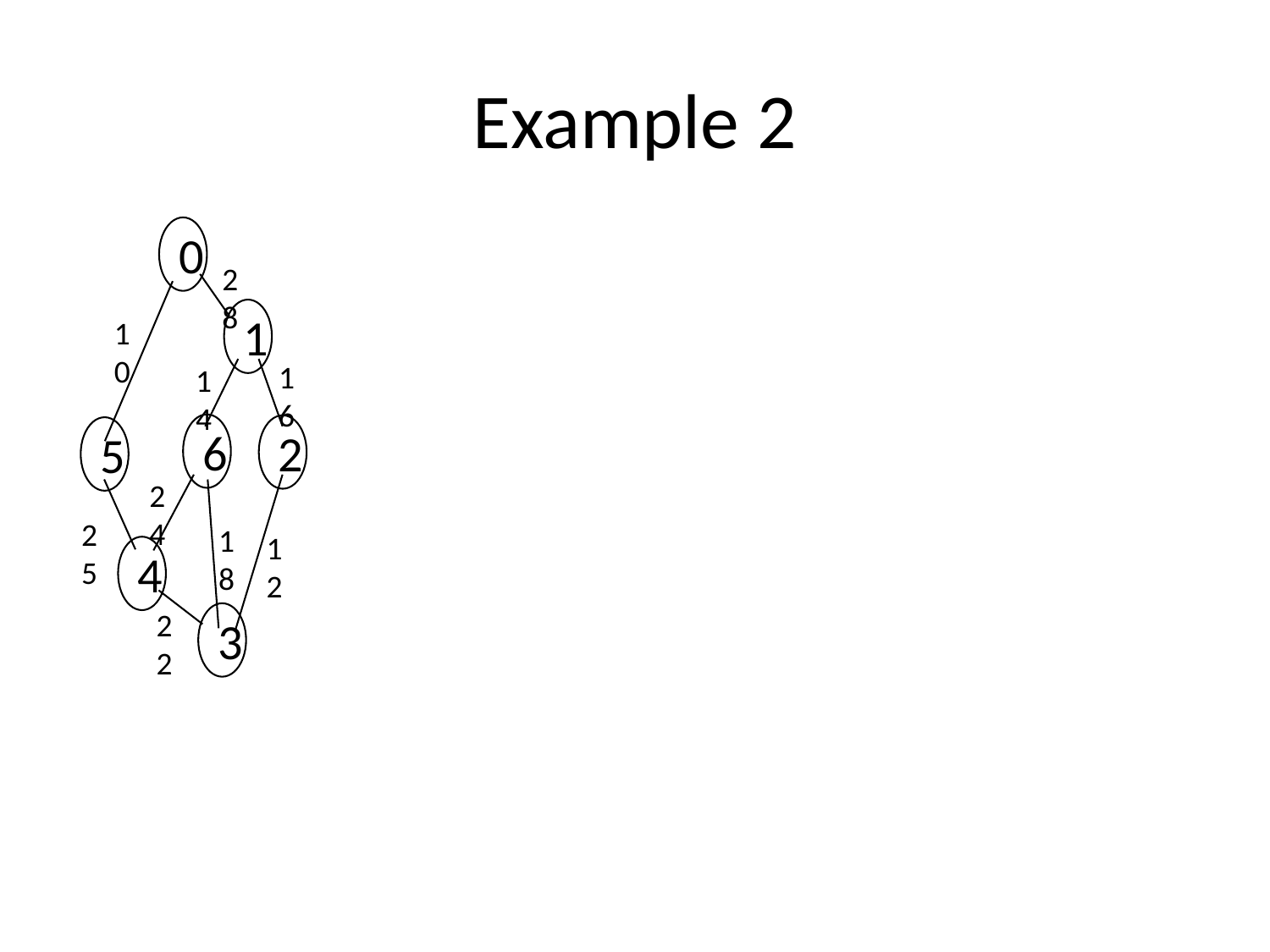

# Example 2
0
28

1
10
16
14

6
2
5
24

18
12
4

22
3
25